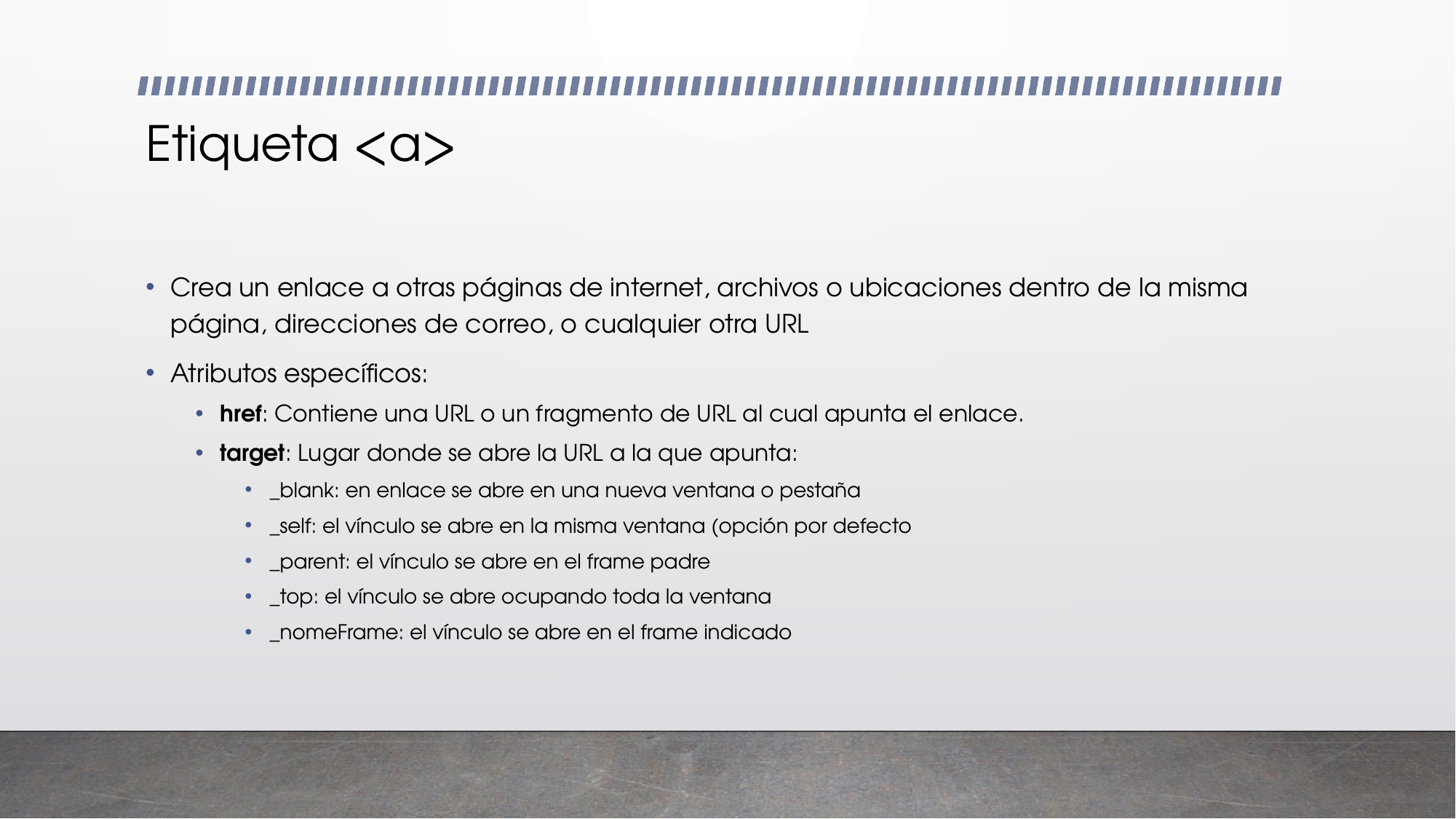

# Etiqueta <a>
Crea un enlace a otras páginas de internet, archivos o ubicaciones dentro de la misma página, direcciones de correo, o cualquier otra URL
Atributos específicos:
href: Contiene una URL o un fragmento de URL al cual apunta el enlace.
target: Lugar donde se abre la URL a la que apunta:
_blank: en enlace se abre en una nueva ventana o pestaña
_self: el vínculo se abre en la misma ventana (opción por defecto
_parent: el vínculo se abre en el frame padre
_top: el vínculo se abre ocupando toda la ventana
_nomeFrame: el vínculo se abre en el frame indicado